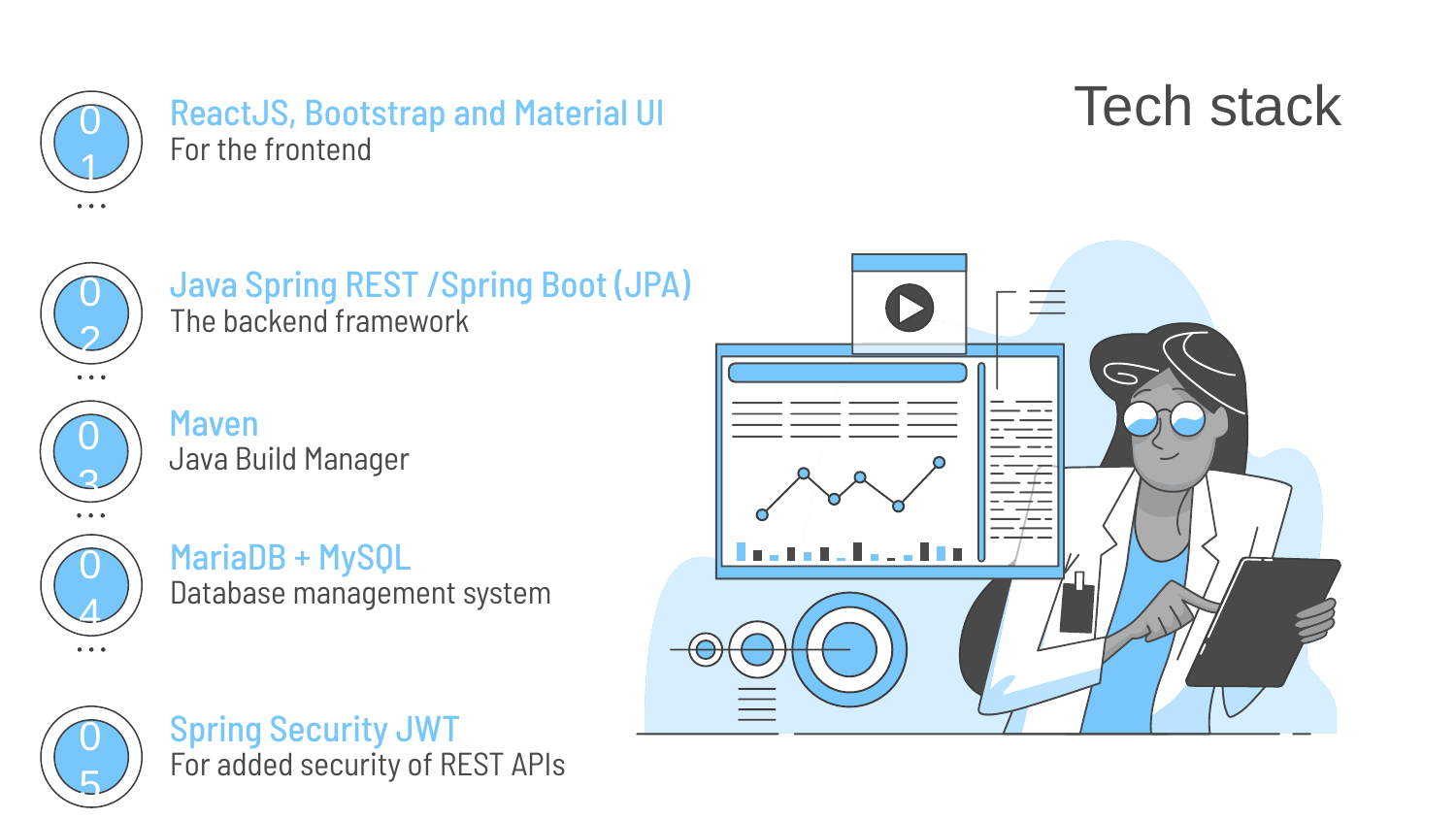

# Tech stack
ReactJS, Bootstrap and Material UI

For the frontend
01
Java Spring REST /Spring Boot (JPA)

The backend framework
02
Maven

Java Build Manager
03
MariaDB + MySQL

Database management system
04
Spring Security JWT

For added security of REST APIs
05